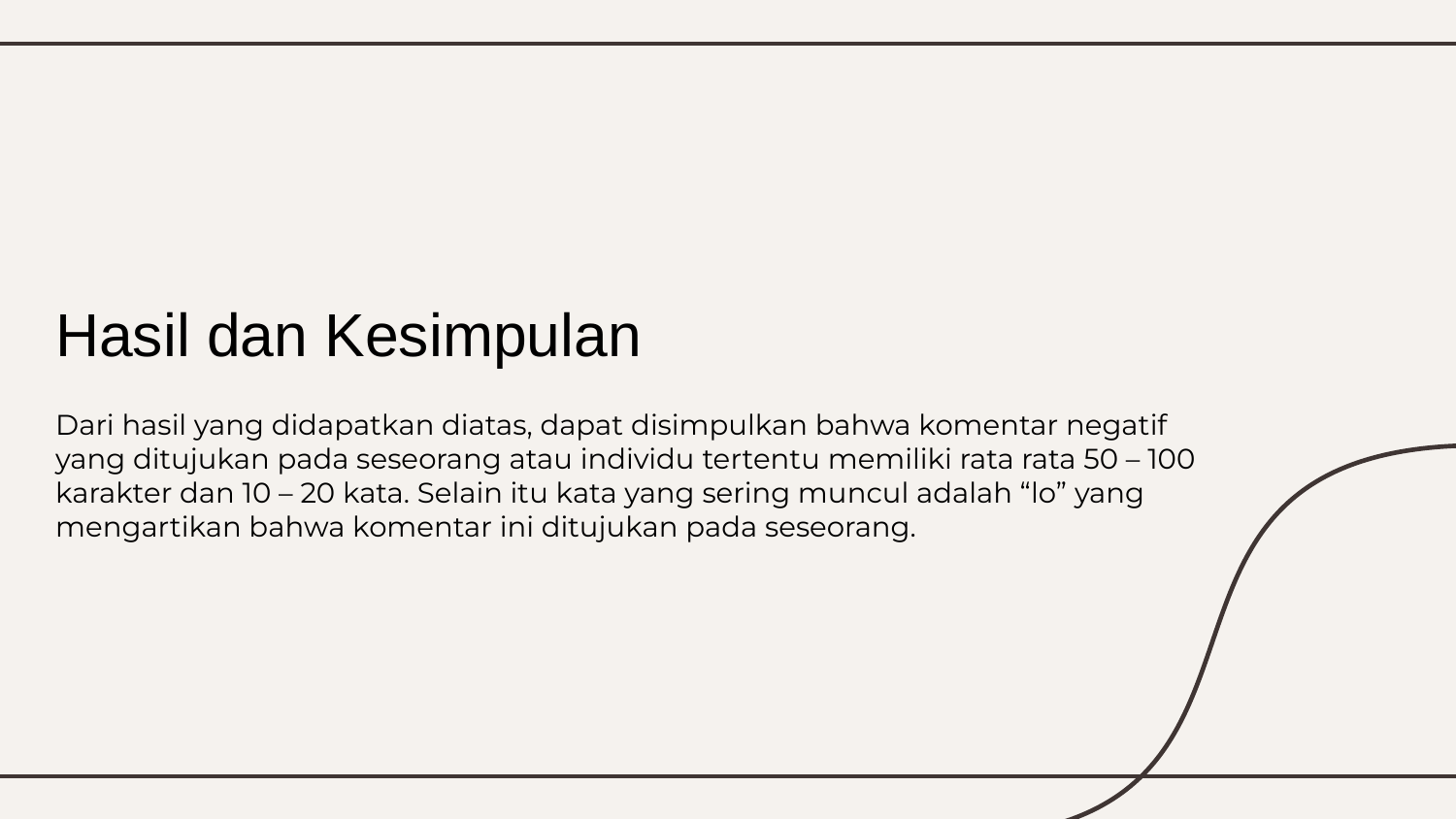

# Hasil dan Kesimpulan
Dari hasil yang didapatkan diatas, dapat disimpulkan bahwa komentar negatif yang ditujukan pada seseorang atau individu tertentu memiliki rata rata 50 – 100 karakter dan 10 – 20 kata. Selain itu kata yang sering muncul adalah “lo” yang mengartikan bahwa komentar ini ditujukan pada seseorang.